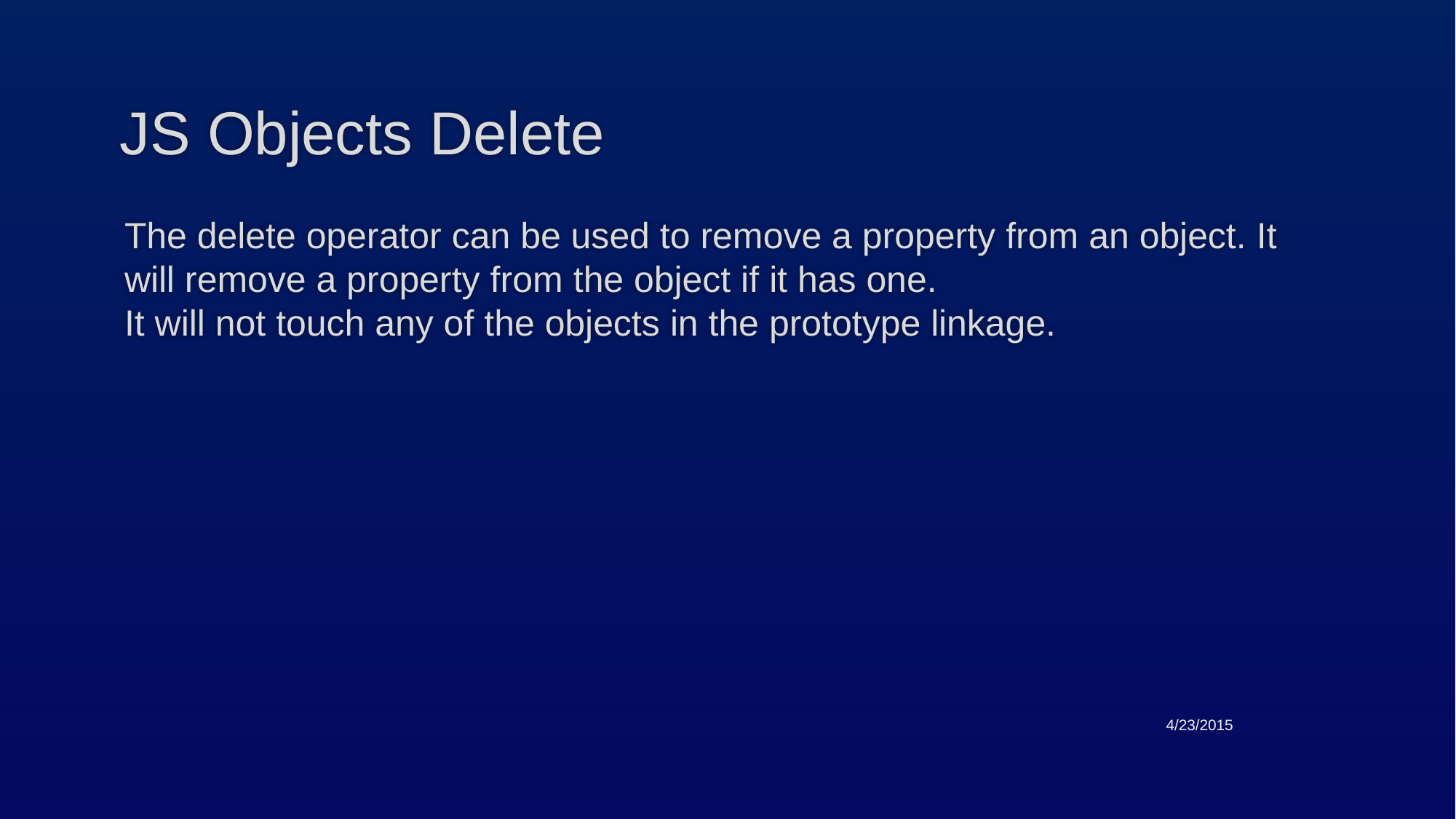

# JS Objects Delete
The delete operator can be used to remove a property from an object. It will remove a property from the object if it has one.
It will not touch any of the objects in the prototype linkage.
4/23/2015